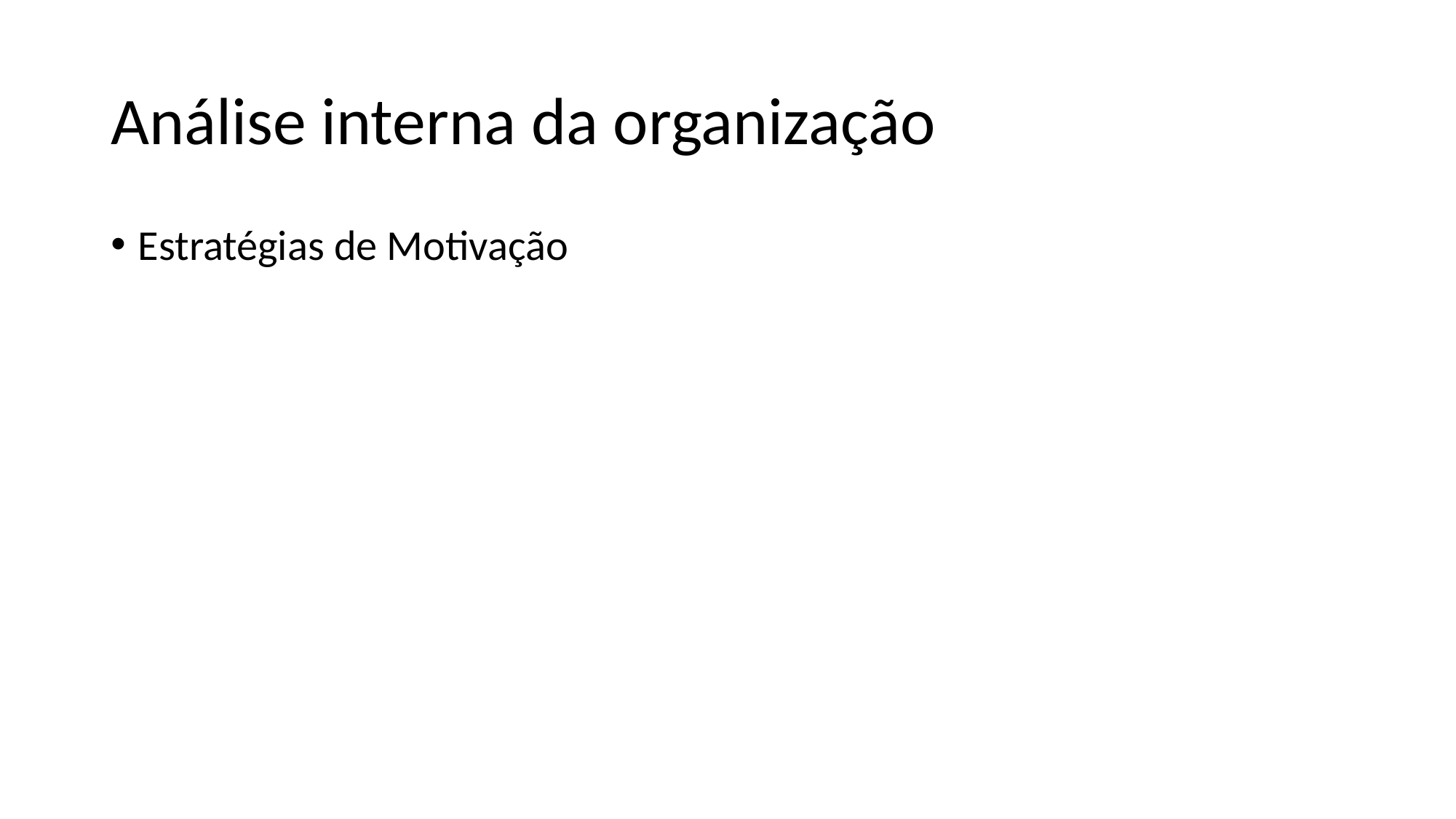

# Análise interna da organização
Estratégias de Motivação